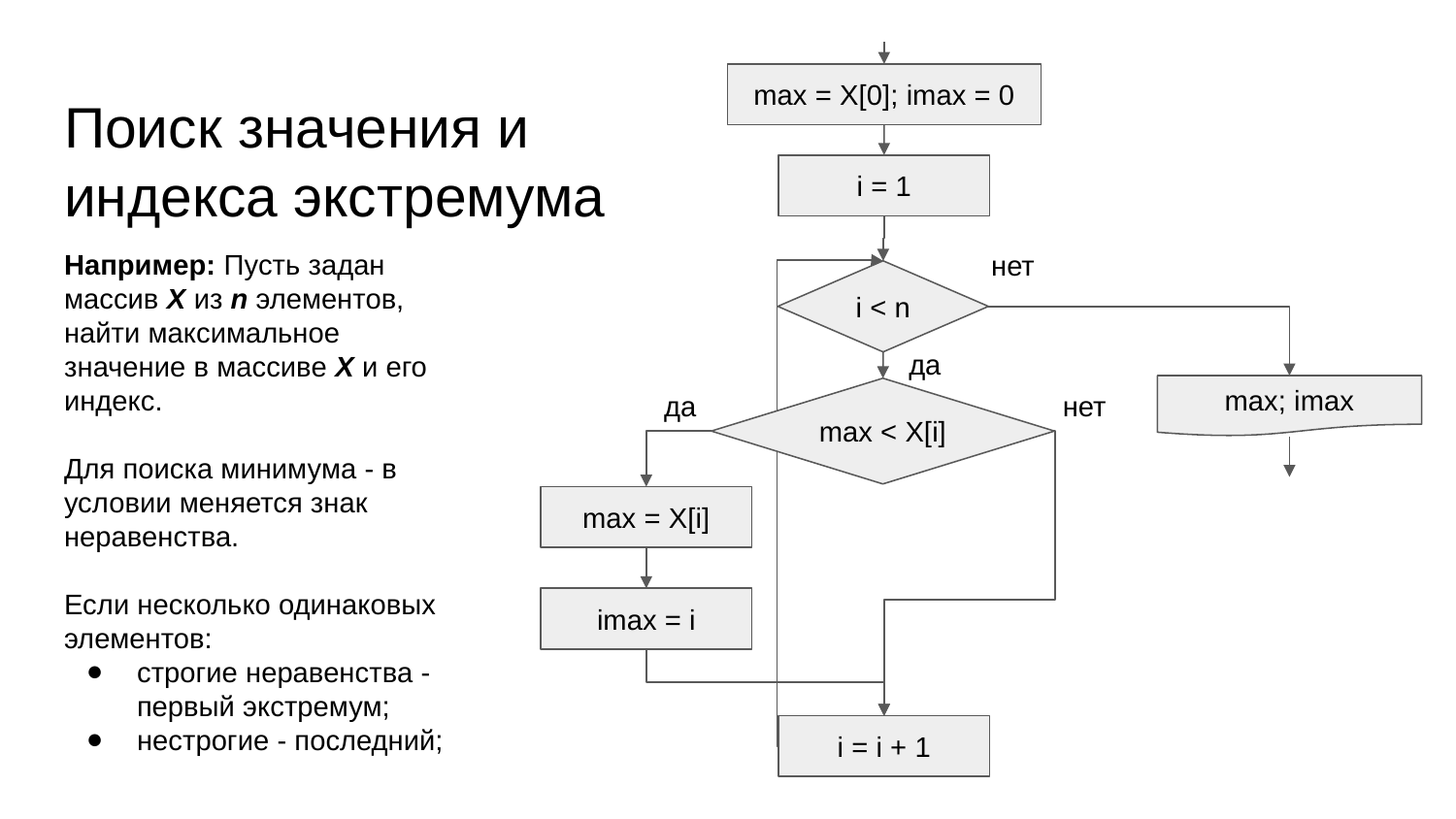

max = X[0]; imax = 0
# Поиск значения и индекса экстремума
i = 1
Например: Пусть задан массив X из n элементов, найти максимальное значение в массиве X и его индекс.

Для поиска минимума - в условии меняется знак неравенства.

Если несколько одинаковых элементов:
строгие неравенства - первый экстремум;
нестрогие - последний;
нет
i < n
да
да
нет
max; imax
max < X[i]
max = X[i]
imax = i
i = i + 1